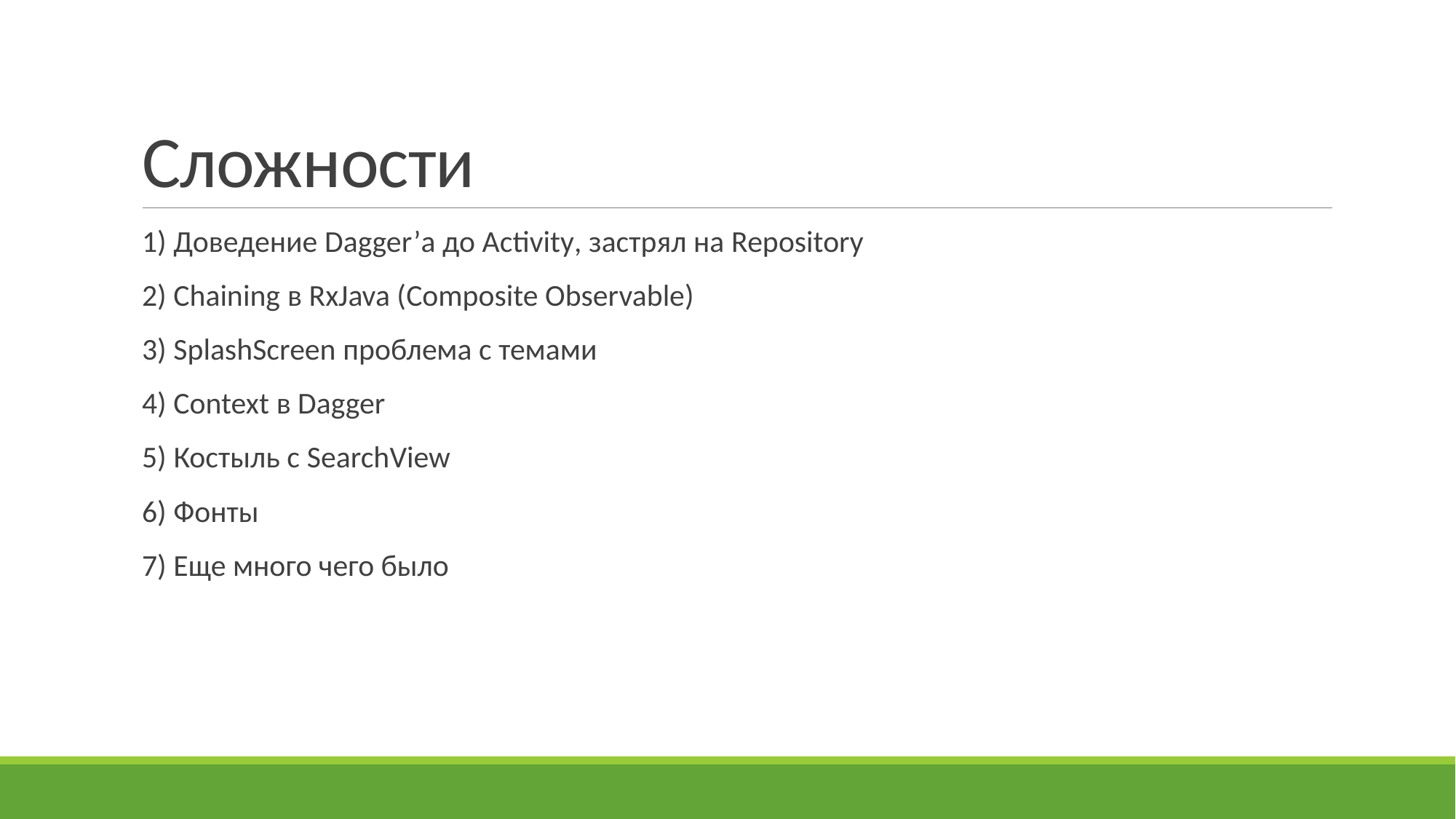

# Сложности
1) Доведение Dagger’а до Activity, застрял на Repository
2) Chaining в RxJava (Composite Observable)
3) SplashScreen проблема с темами
4) Context в Dagger
5) Костыль с SearchView
6) Фонты
7) Еще много чего было